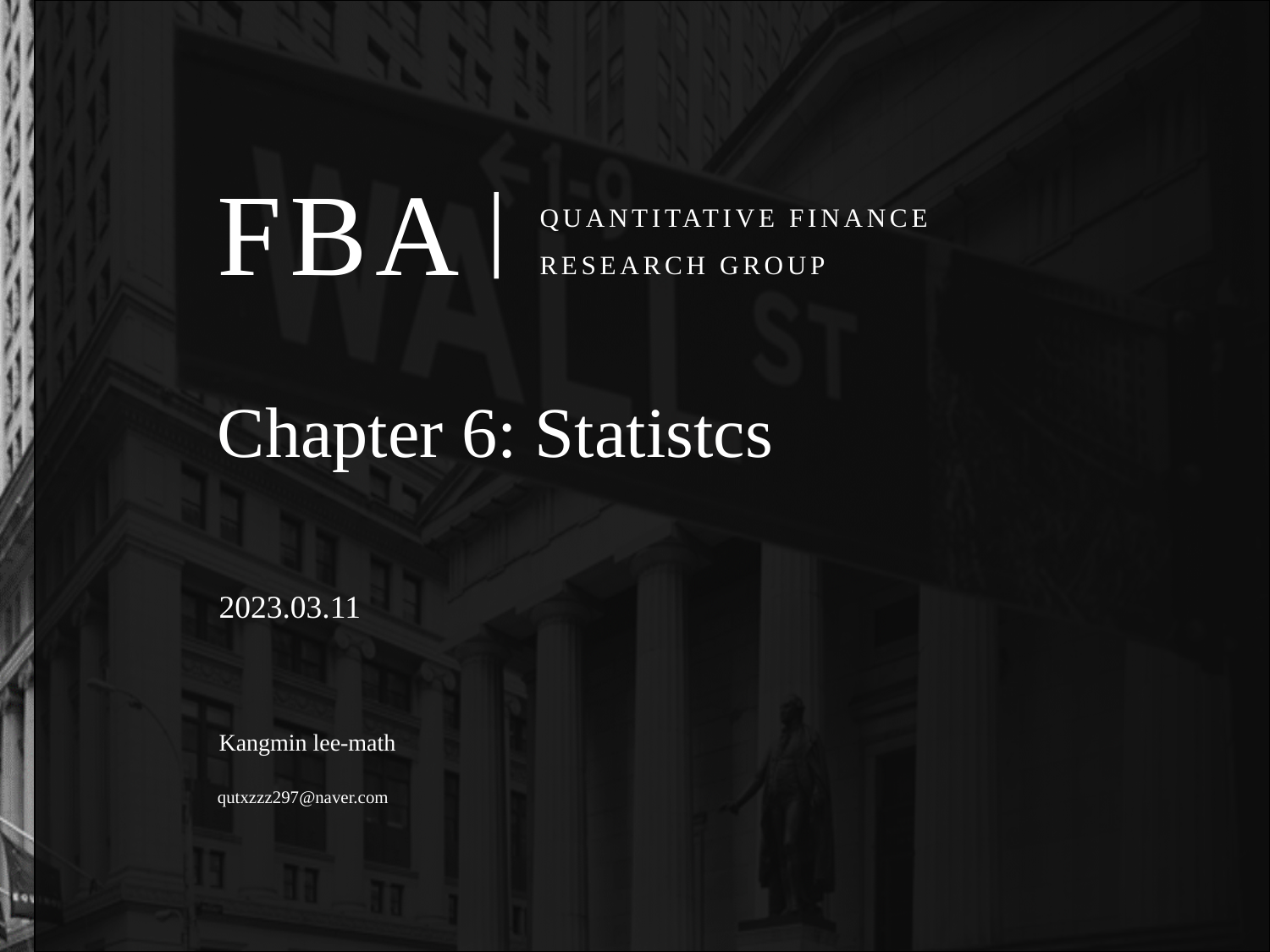

# Chapter 6: Statistcs
2023.03.11
Kangmin lee-math
qutxzzz297@naver.com